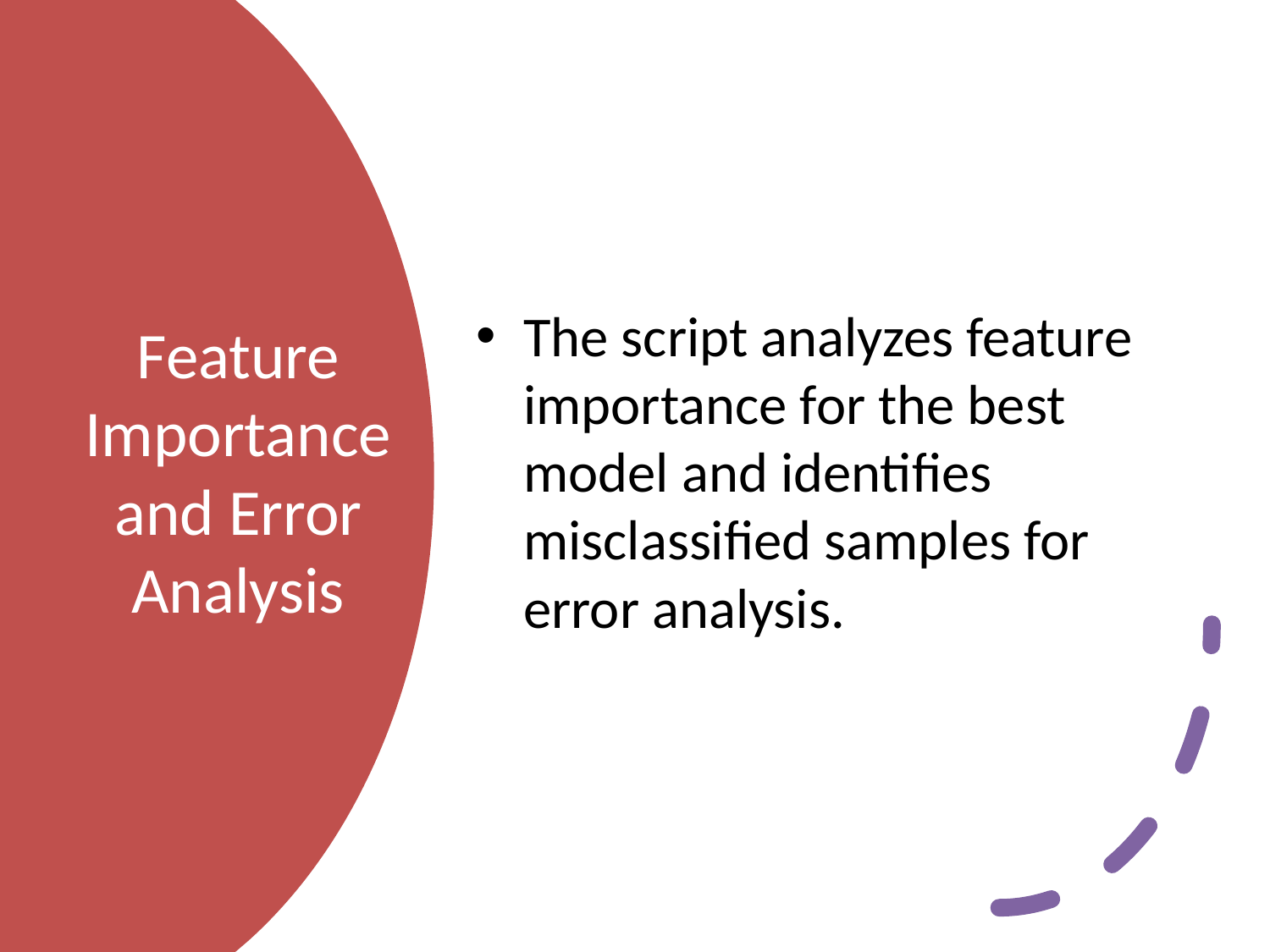

The script analyzes feature importance for the best model and identifies misclassified samples for error analysis.
# Feature Importance and Error Analysis